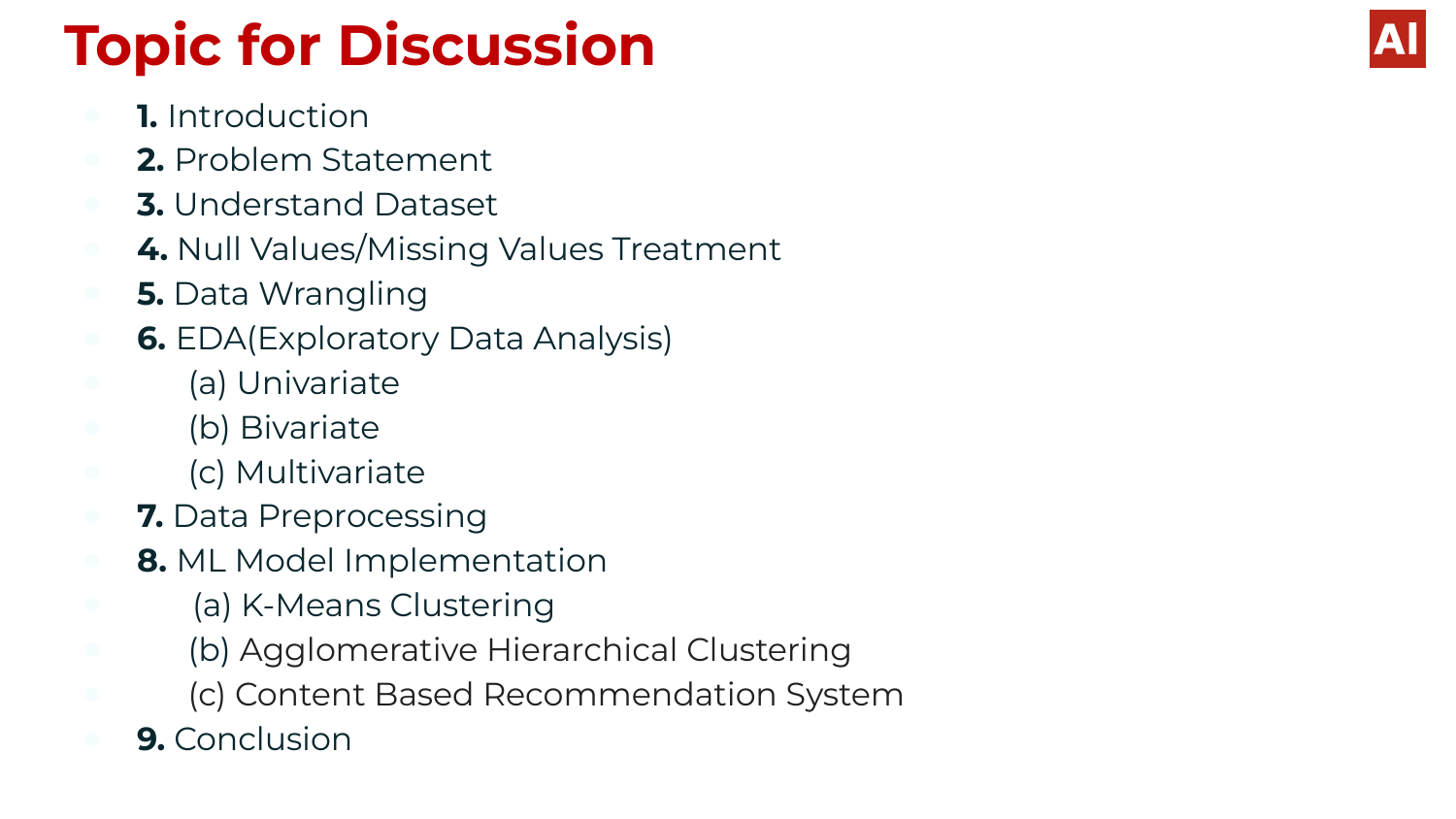

# Topic for Discussion
1. Introduction
2. Problem Statement
3. Understand Dataset
4. Null Values/Missing Values Treatment
5. Data Wrangling
6. EDA(Exploratory Data Analysis)
      (a) Univariate
      (b) Bivariate
      (c) Multivariate
7. Data Preprocessing
8. ML Model Implementation
      (a) K-Means Clustering
      (b) Agglomerative Hierarchical Clustering
      (c) Content Based Recommendation System
9. Conclusion